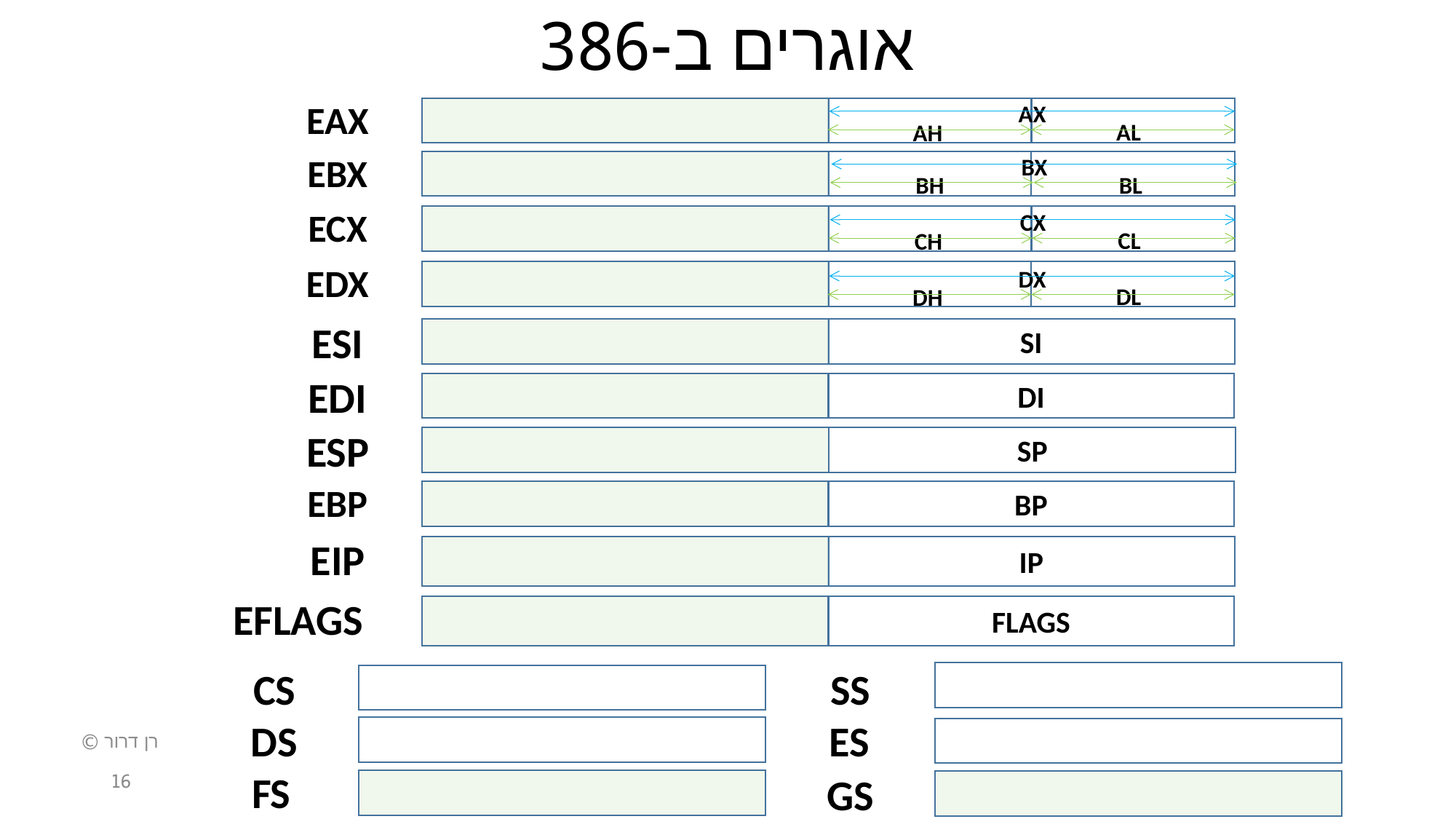

# אוגרים ב-386
EAX
AX

AL
AH
EBX
BX

BL
BH
ECX
CX

CL
CH
EDX
DX

DL
DH
ESI

SI
EDI

DI
ESP

SP
EBP

BP
EIP

IP
EFLAGS

FLAGS
CS
SS

ES
DS

רן דרור ©
16
FS
GS